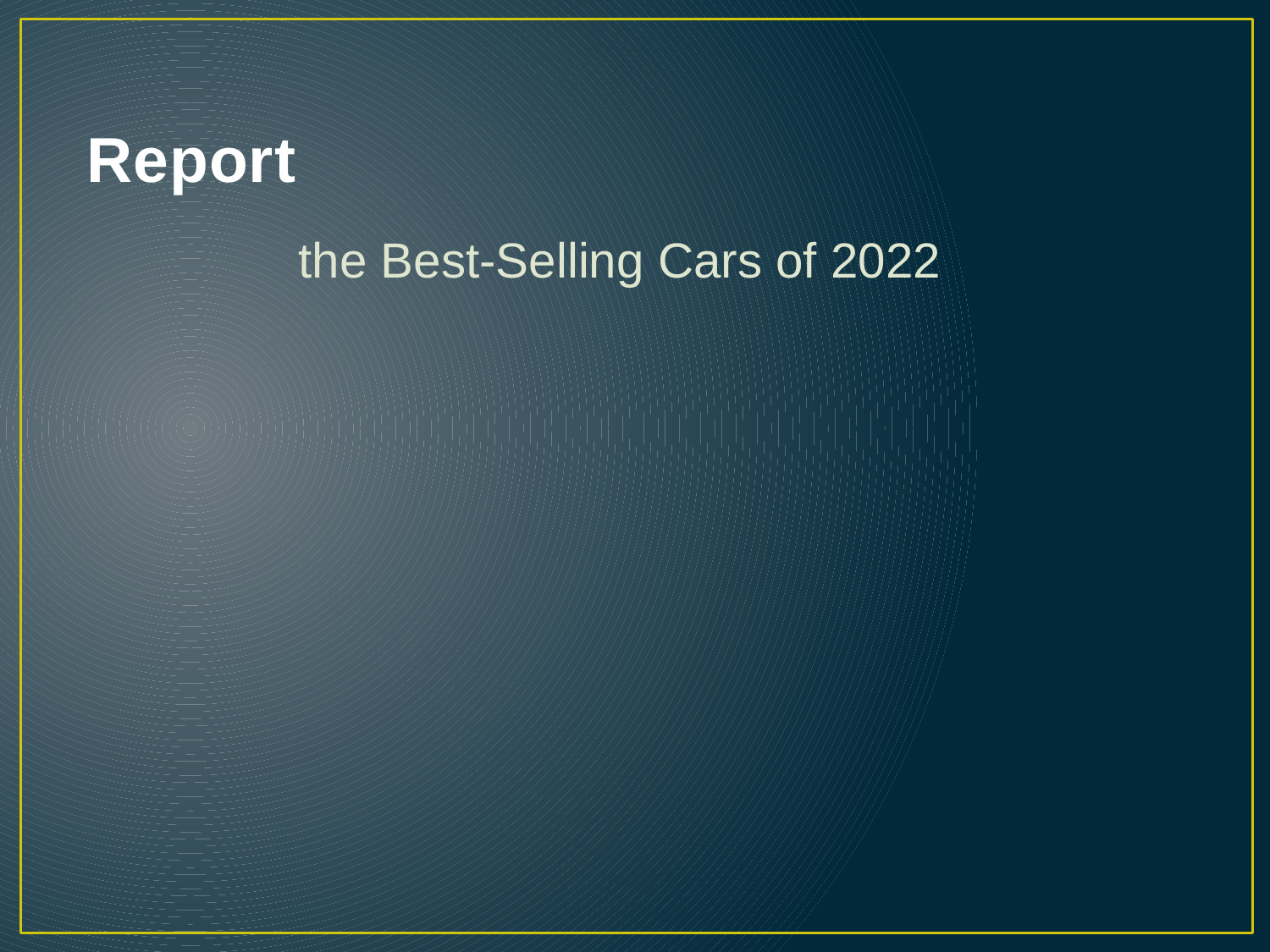

# Report
the Best-Selling Cars of 2022